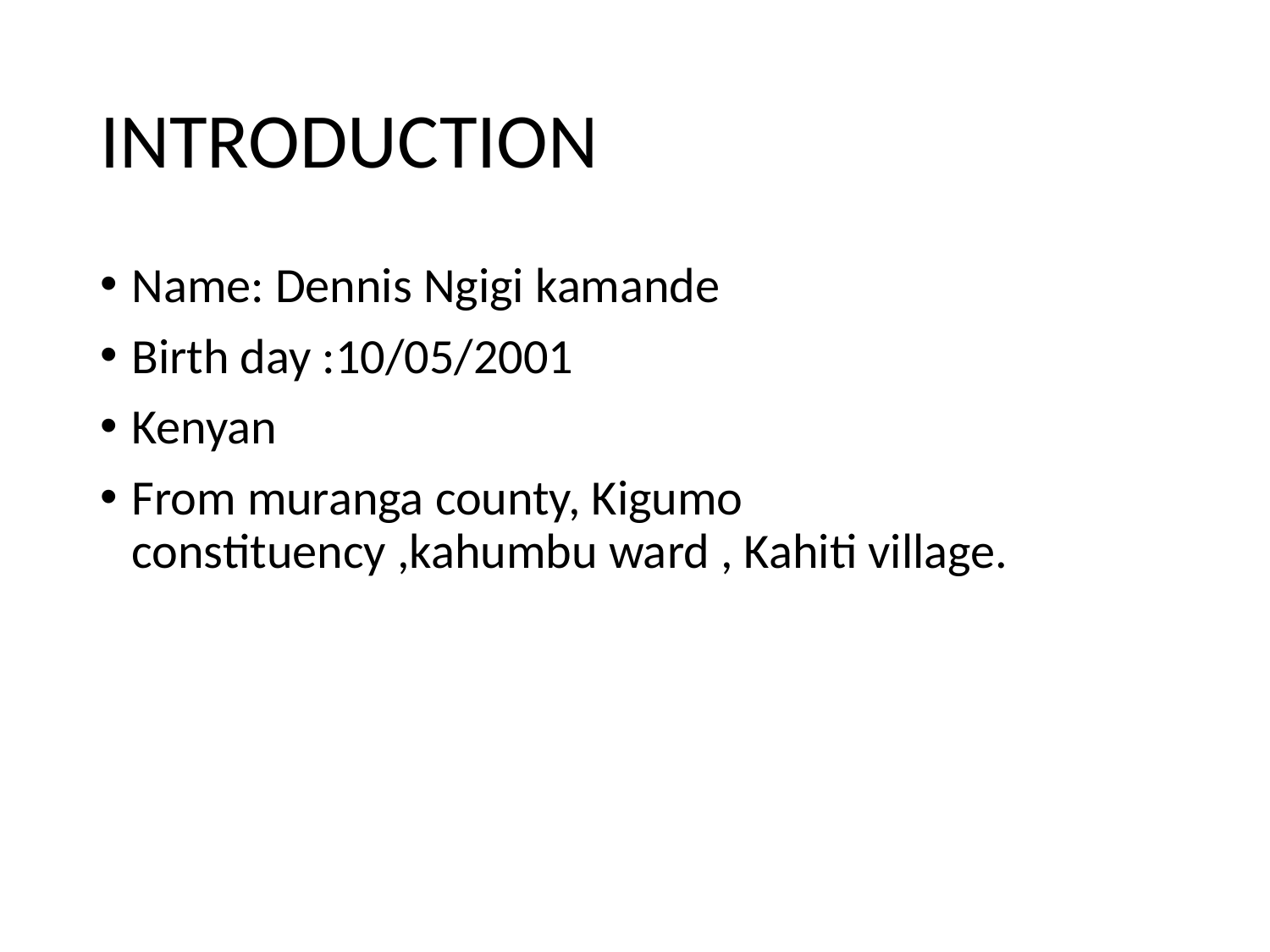

# INTRODUCTION
Name: Dennis Ngigi kamande
Birth day :10/05/2001
Kenyan
From muranga county, Kigumo constituency ,kahumbu ward , Kahiti village.